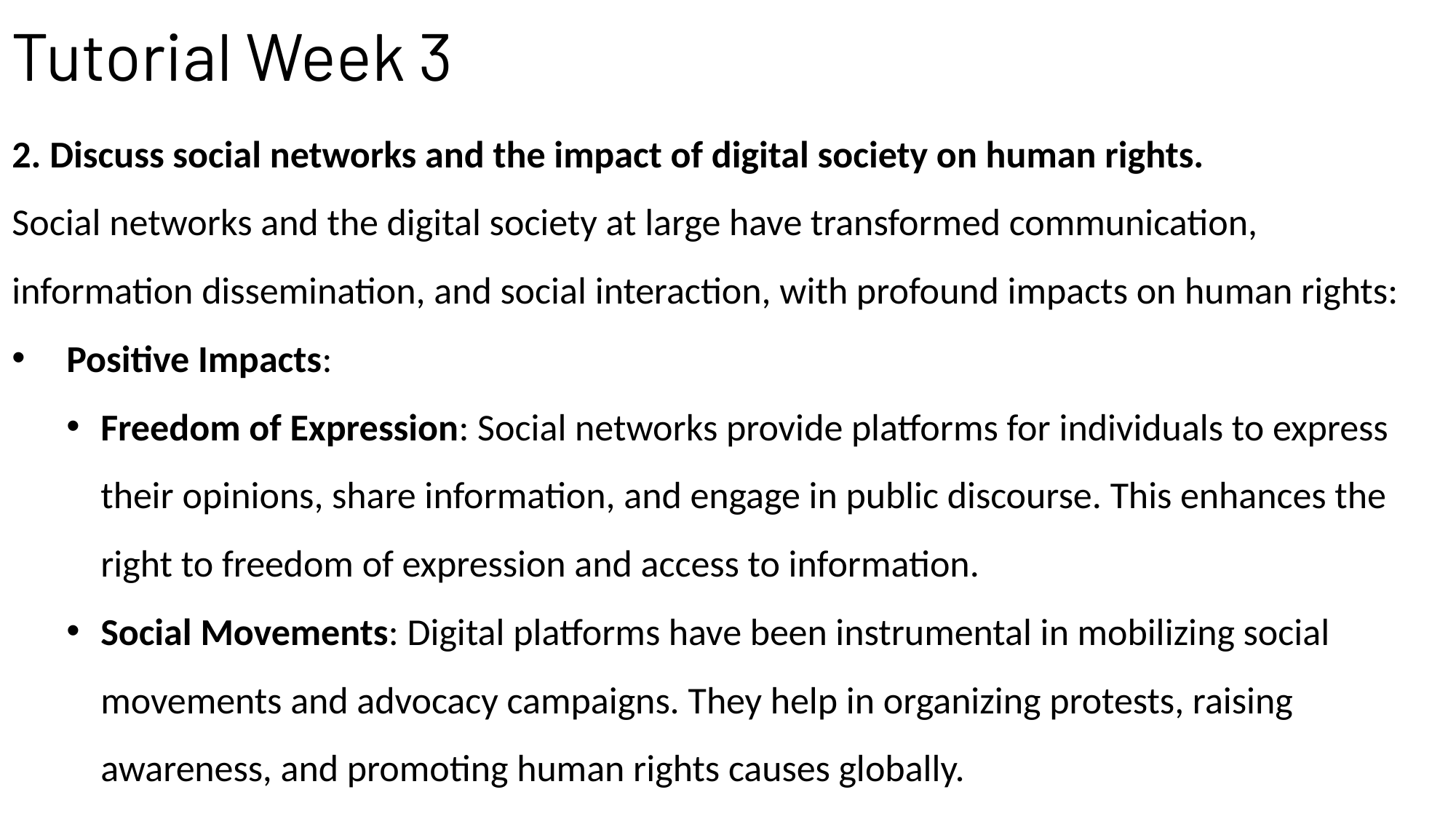

# Tutorial Week 3
2. Discuss social networks and the impact of digital society on human rights.
Social networks and the digital society at large have transformed communication, information dissemination, and social interaction, with profound impacts on human rights:
Positive Impacts:
Freedom of Expression: Social networks provide platforms for individuals to express their opinions, share information, and engage in public discourse. This enhances the right to freedom of expression and access to information.
Social Movements: Digital platforms have been instrumental in mobilizing social movements and advocacy campaigns. They help in organizing protests, raising awareness, and promoting human rights causes globally.